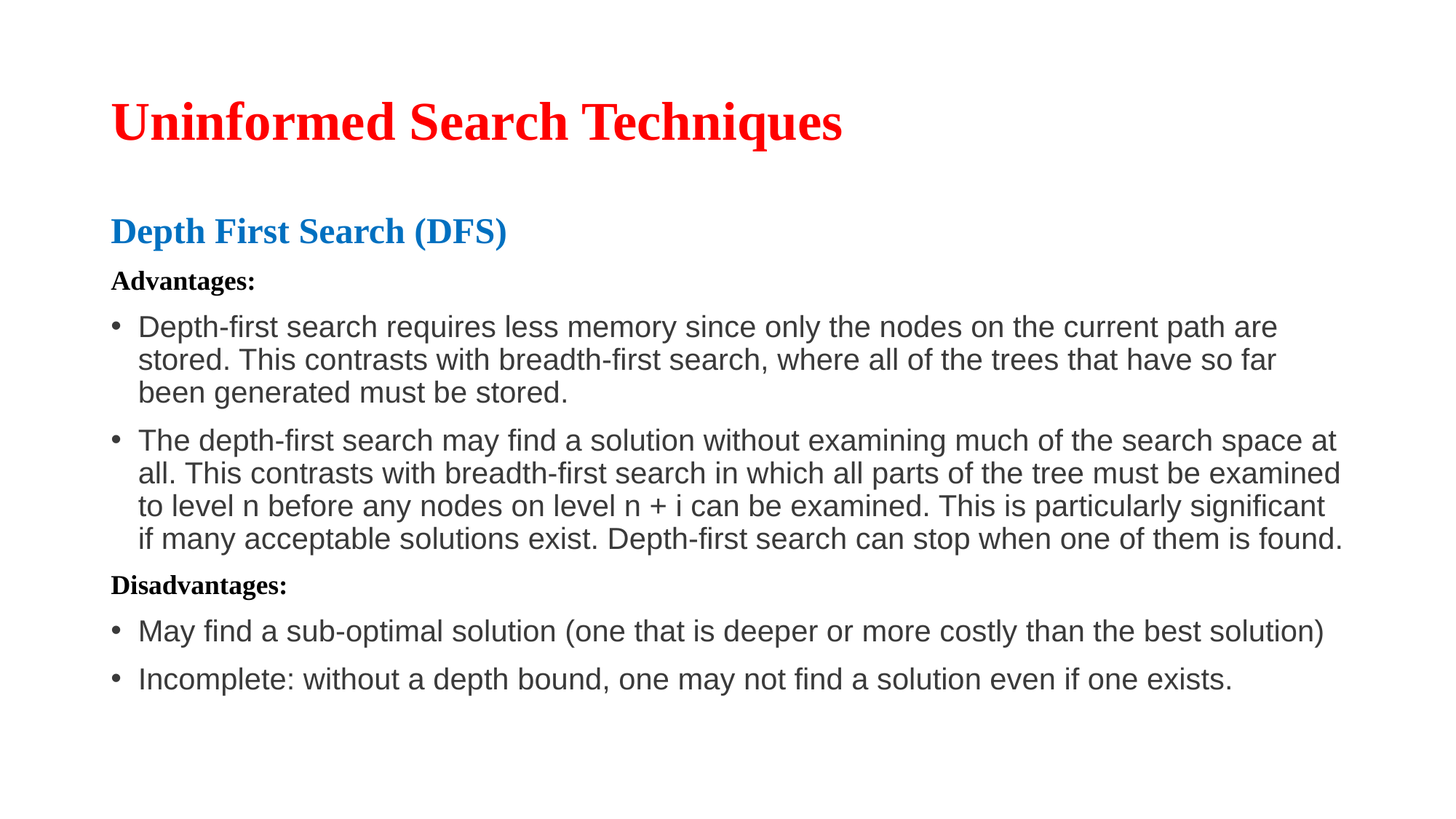

# Uninformed Search Techniques
Depth First Search (DFS)
Advantages:
Depth-first search requires less memory since only the nodes on the current path are stored. This contrasts with breadth-first search, where all of the trees that have so far been generated must be stored.
The depth-first search may find a solution without examining much of the search space at all. This contrasts with breadth-first search in which all parts of the tree must be examined to level n before any nodes on level n + i can be examined. This is particularly significant if many acceptable solutions exist. Depth-first search can stop when one of them is found.
Disadvantages:
May find a sub-optimal solution (one that is deeper or more costly than the best solution)
Incomplete: without a depth bound, one may not find a solution even if one exists.